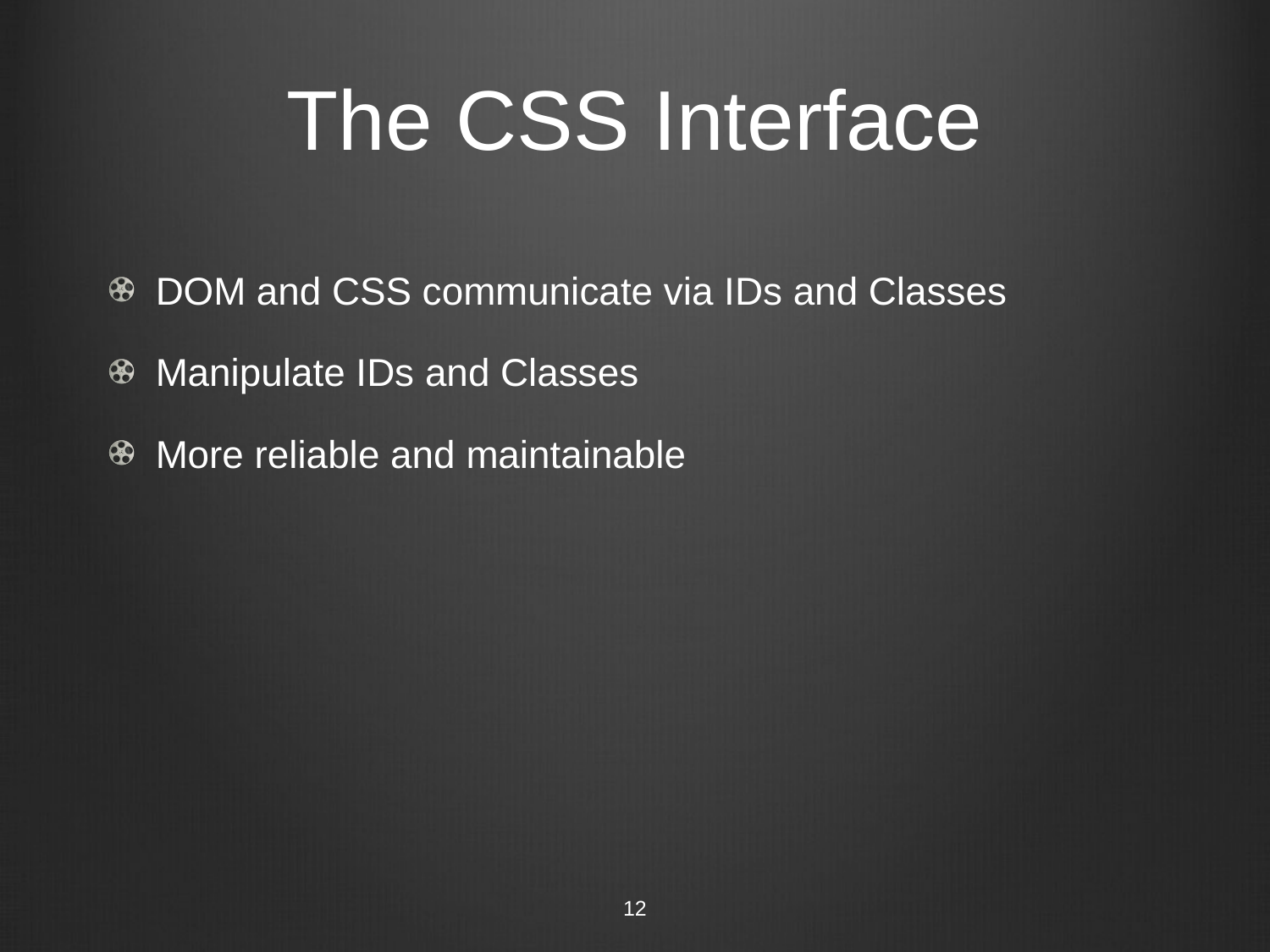

# The CSS Interface
DOM and CSS communicate via IDs and Classes
Manipulate IDs and Classes
More reliable and maintainable
12